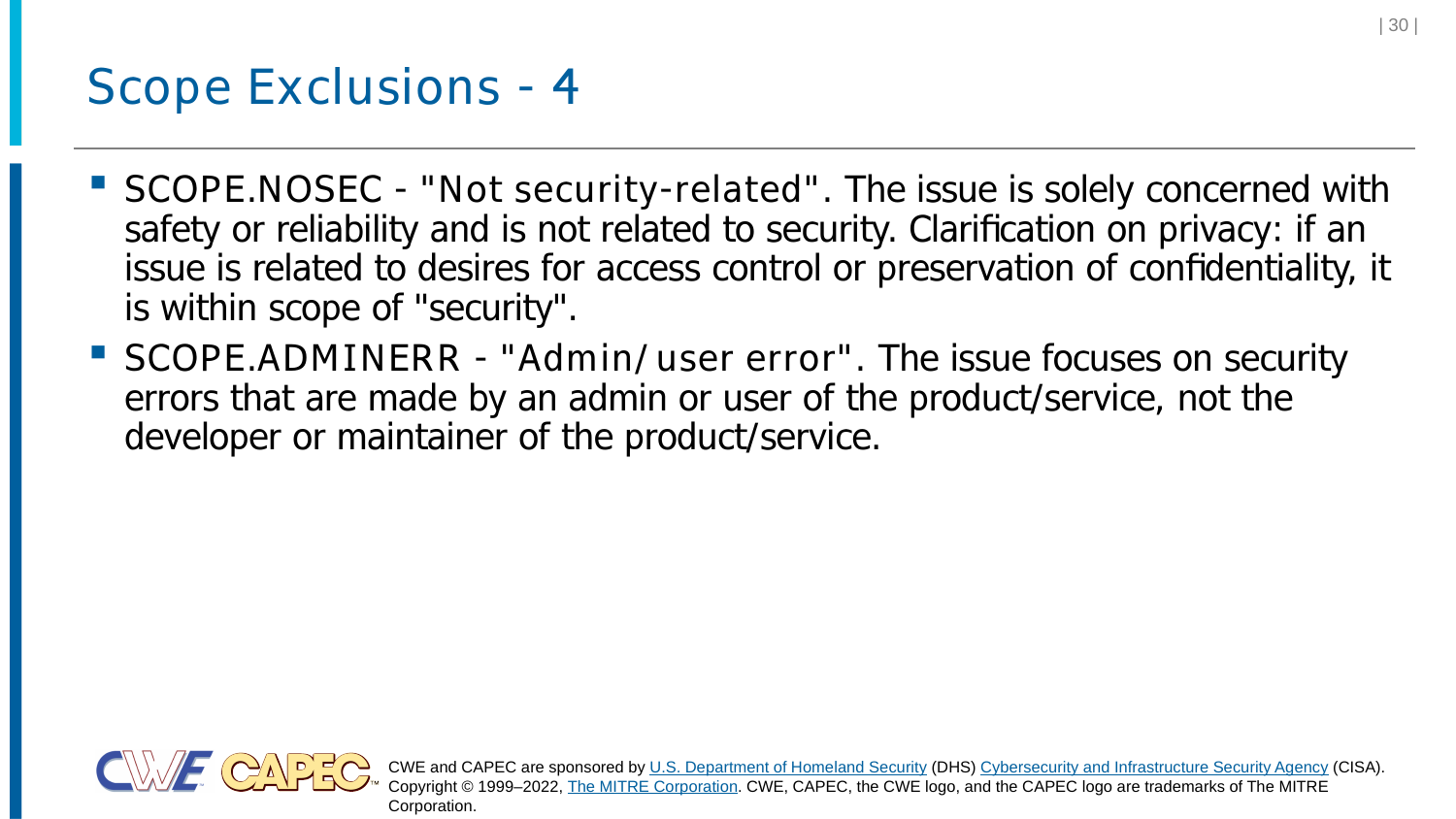

| 30 |
# Scope Exclusions - 4
SCOPE.NOSEC - "Not security-related". The issue is solely concerned with safety or reliability and is not related to security. Clarification on privacy: if an issue is related to desires for access control or preservation of confidentiality, it is within scope of "security".
SCOPE.ADMINERR - "Admin/user error". The issue focuses on security errors that are made by an admin or user of the product/service, not the developer or maintainer of the product/service.